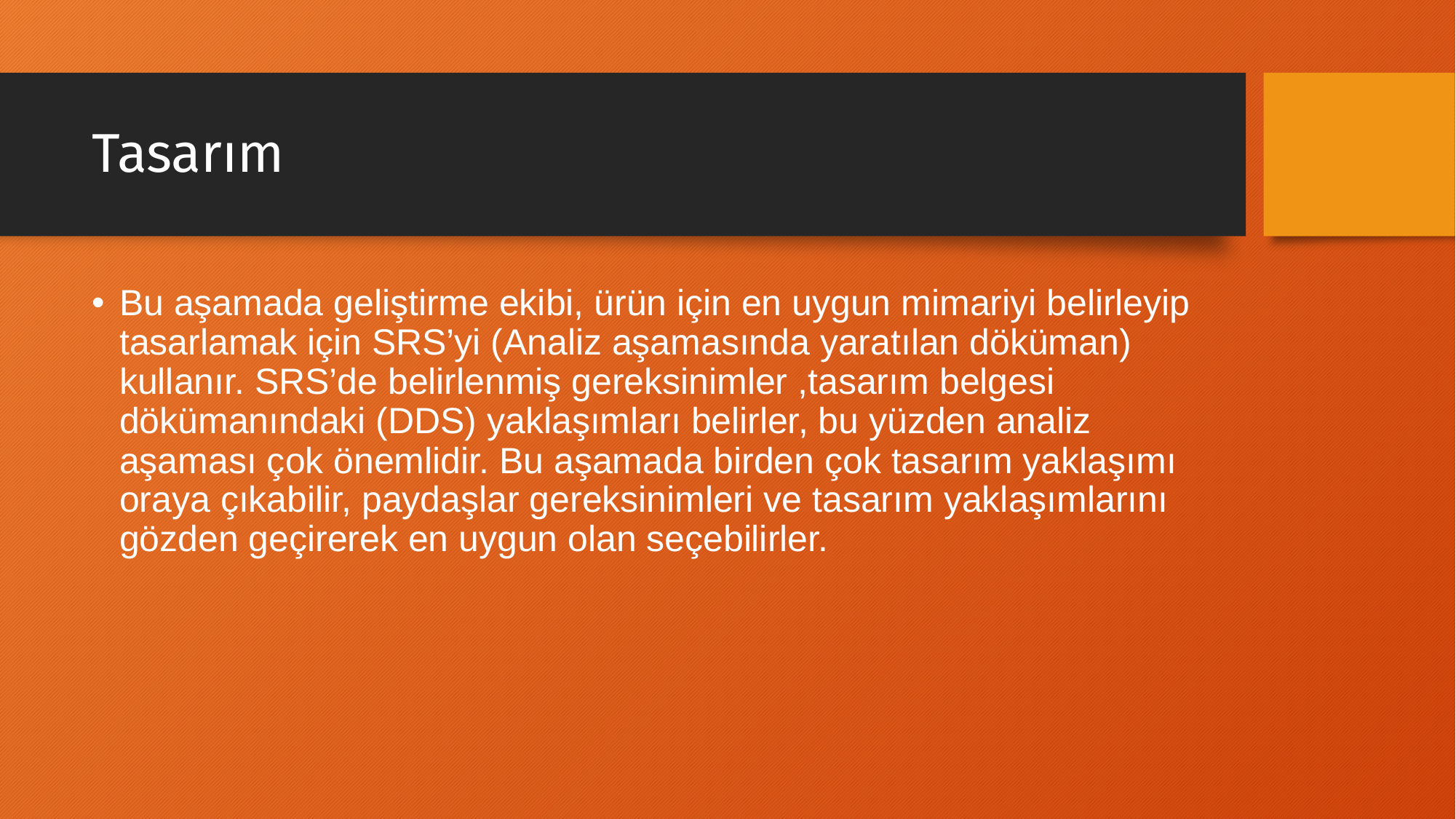

# Tasarım
Bu aşamada geliştirme ekibi, ürün için en uygun mimariyi belirleyip tasarlamak için SRS’yi (Analiz aşamasında yaratılan döküman) kullanır. SRS’de belirlenmiş gereksinimler ,tasarım belgesi dökümanındaki (DDS) yaklaşımları belirler, bu yüzden analiz aşaması çok önemlidir. Bu aşamada birden çok tasarım yaklaşımı oraya çıkabilir, paydaşlar gereksinimleri ve tasarım yaklaşımlarını gözden geçirerek en uygun olan seçebilirler.